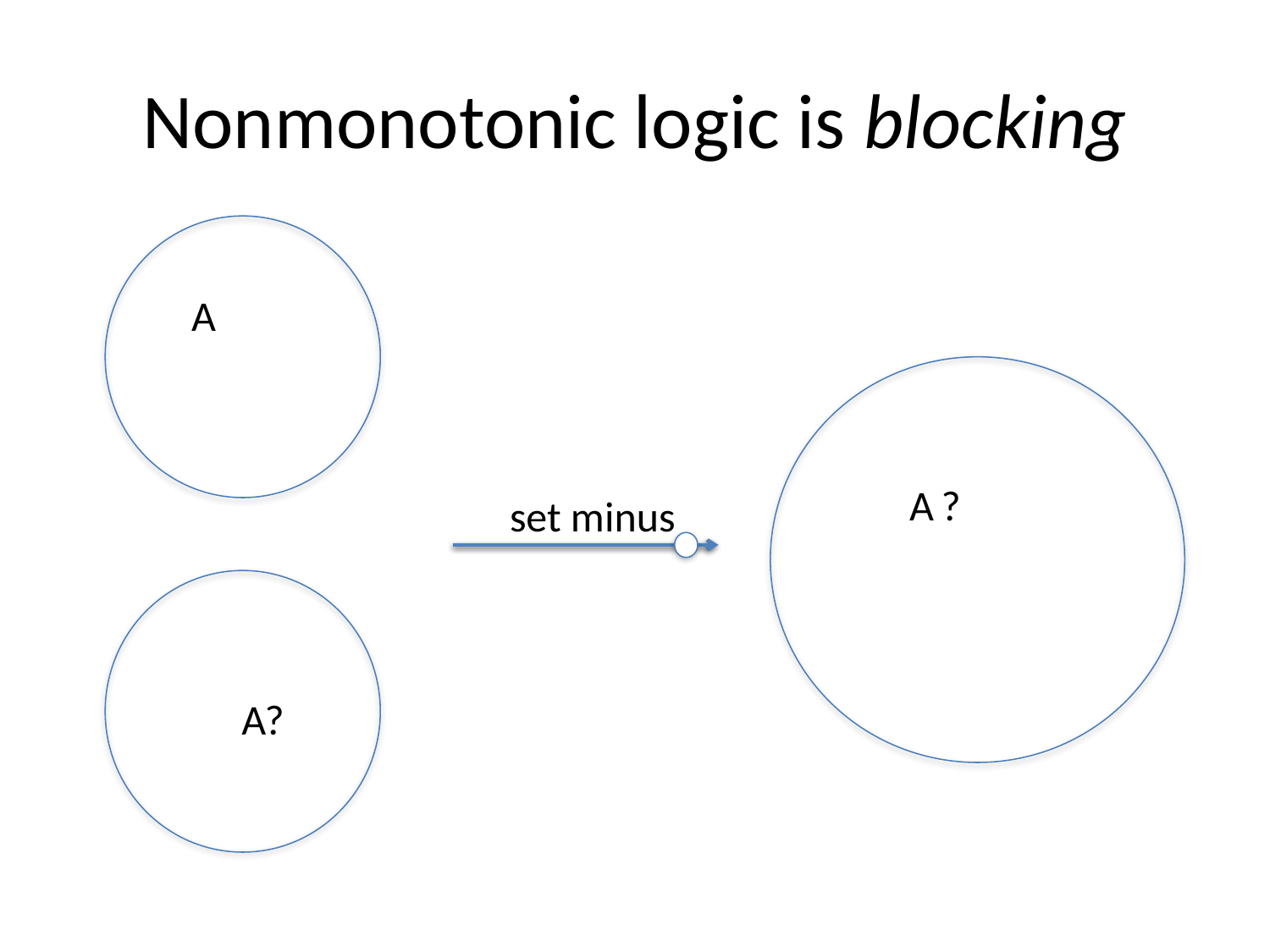

# Nonmonotonic logic is blocking

A

A
?
set minus

A?